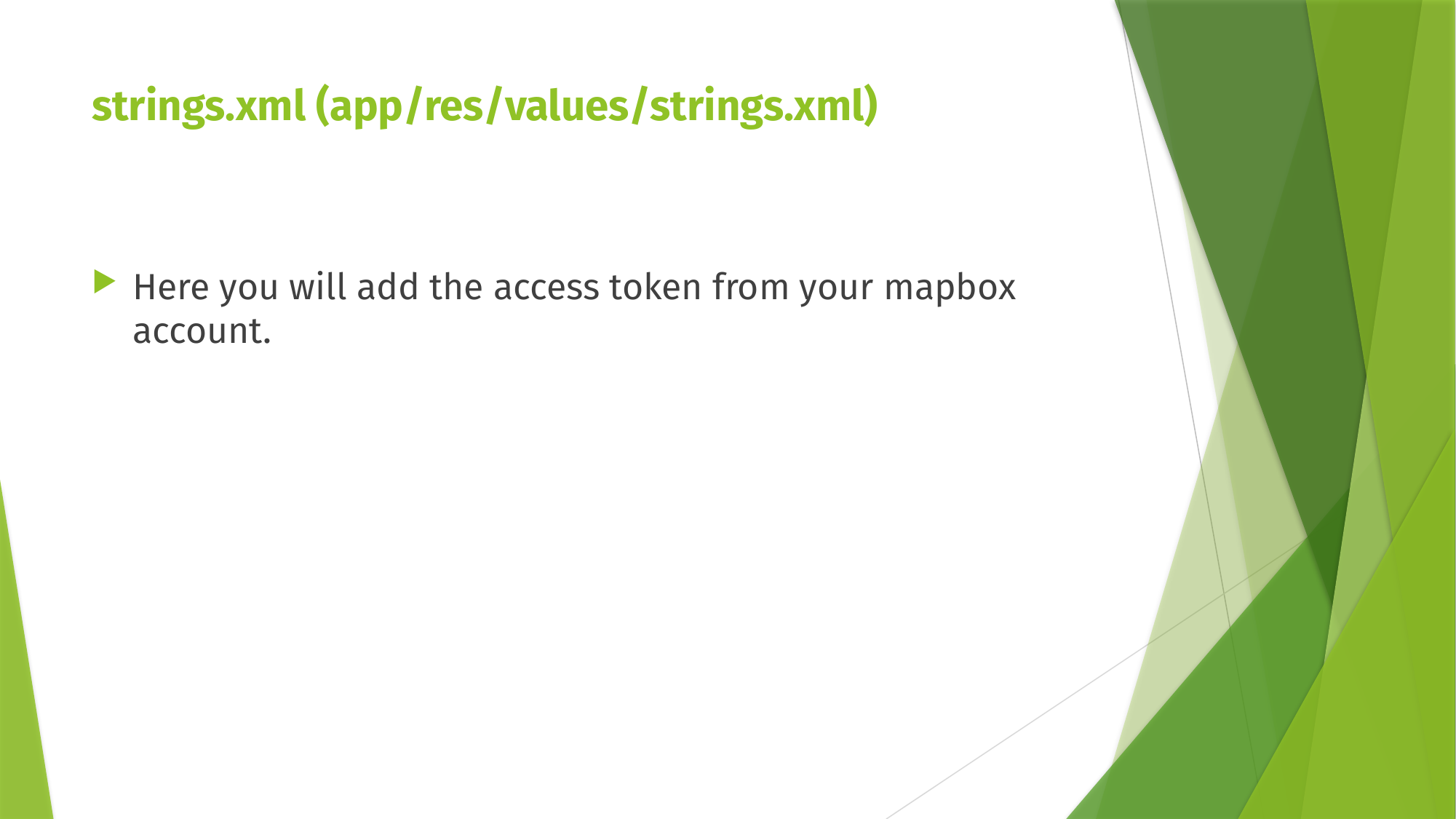

# strings.xml (app/res/values/strings.xml)
Here you will add the access token from your mapbox  account.